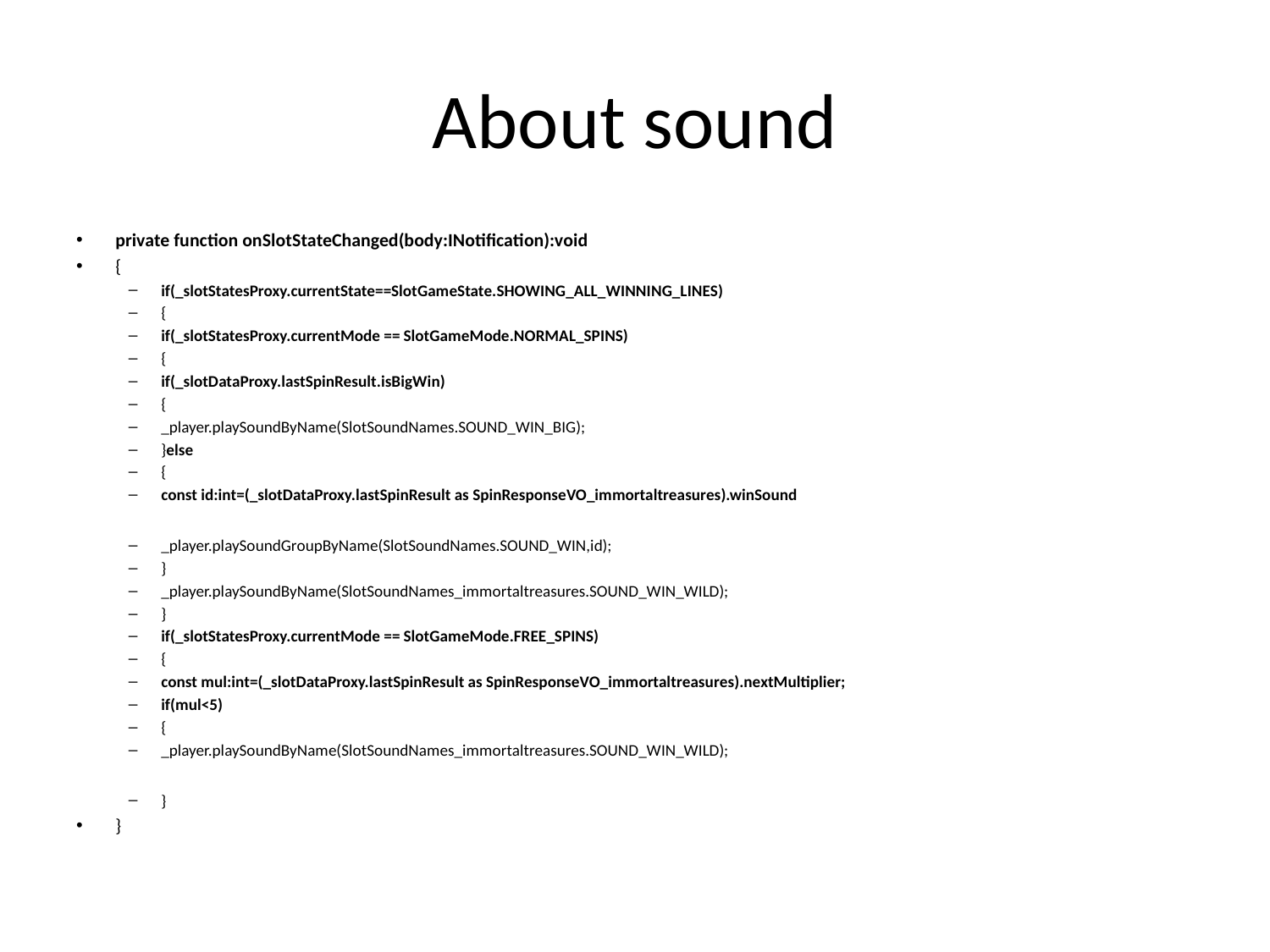

# About sound
private function onSlotStateChanged(body:INotification):void
{
if(_slotStatesProxy.currentState==SlotGameState.SHOWING_ALL_WINNING_LINES)
{
if(_slotStatesProxy.currentMode == SlotGameMode.NORMAL_SPINS)
{
if(_slotDataProxy.lastSpinResult.isBigWin)
{
_player.playSoundByName(SlotSoundNames.SOUND_WIN_BIG);
}else
{
const id:int=(_slotDataProxy.lastSpinResult as SpinResponseVO_immortaltreasures).winSound

_player.playSoundGroupByName(SlotSoundNames.SOUND_WIN,id);
}
_player.playSoundByName(SlotSoundNames_immortaltreasures.SOUND_WIN_WILD);
}
if(_slotStatesProxy.currentMode == SlotGameMode.FREE_SPINS)
{
const mul:int=(_slotDataProxy.lastSpinResult as SpinResponseVO_immortaltreasures).nextMultiplier;
if(mul<5)
{
_player.playSoundByName(SlotSoundNames_immortaltreasures.SOUND_WIN_WILD);

}
}